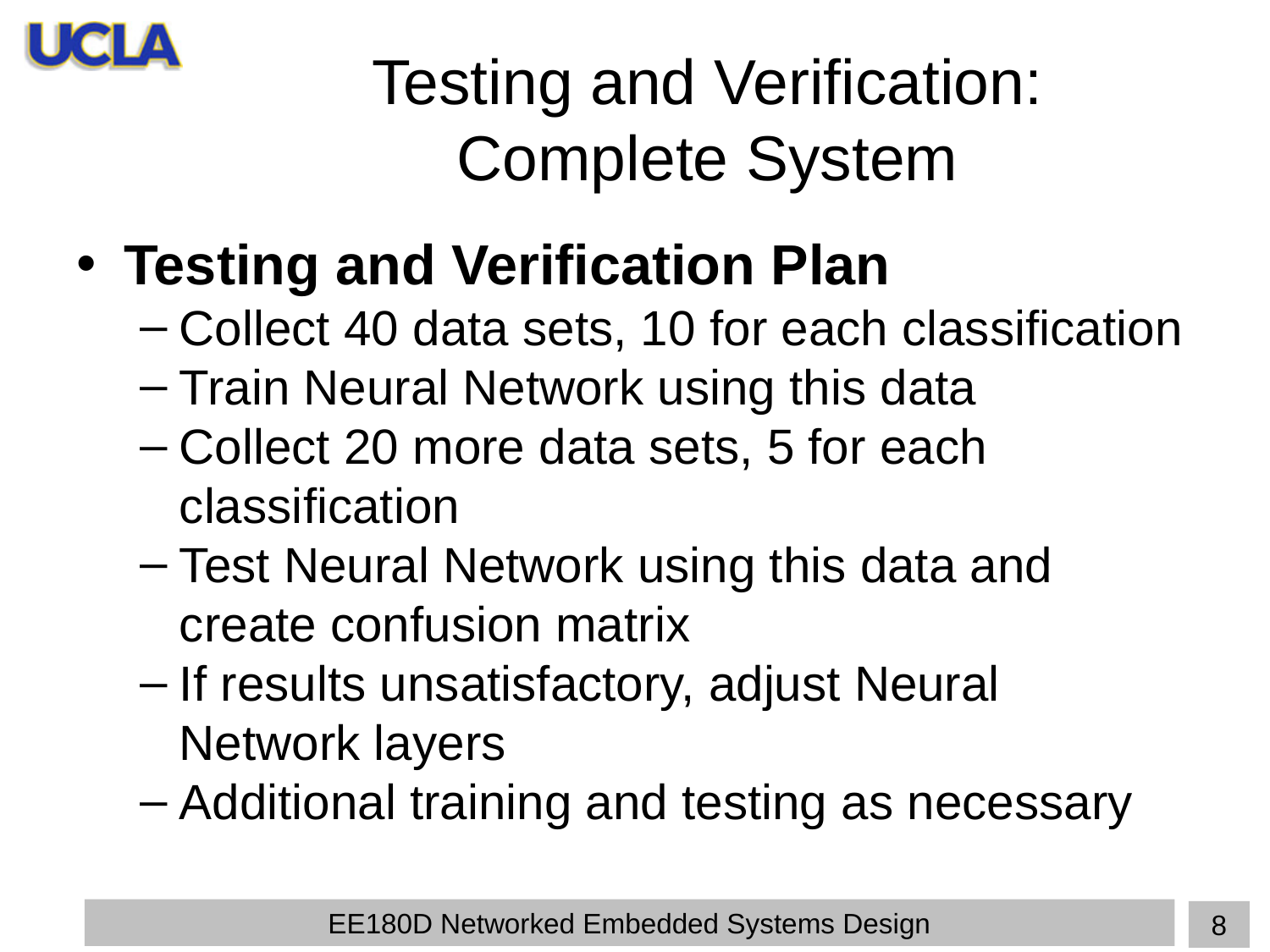

# Testing and Verification: Complete System
Testing and Verification Plan
Collect 40 data sets, 10 for each classification
Train Neural Network using this data
Collect 20 more data sets, 5 for each classification
Test Neural Network using this data and create confusion matrix
If results unsatisfactory, adjust Neural Network layers
Additional training and testing as necessary